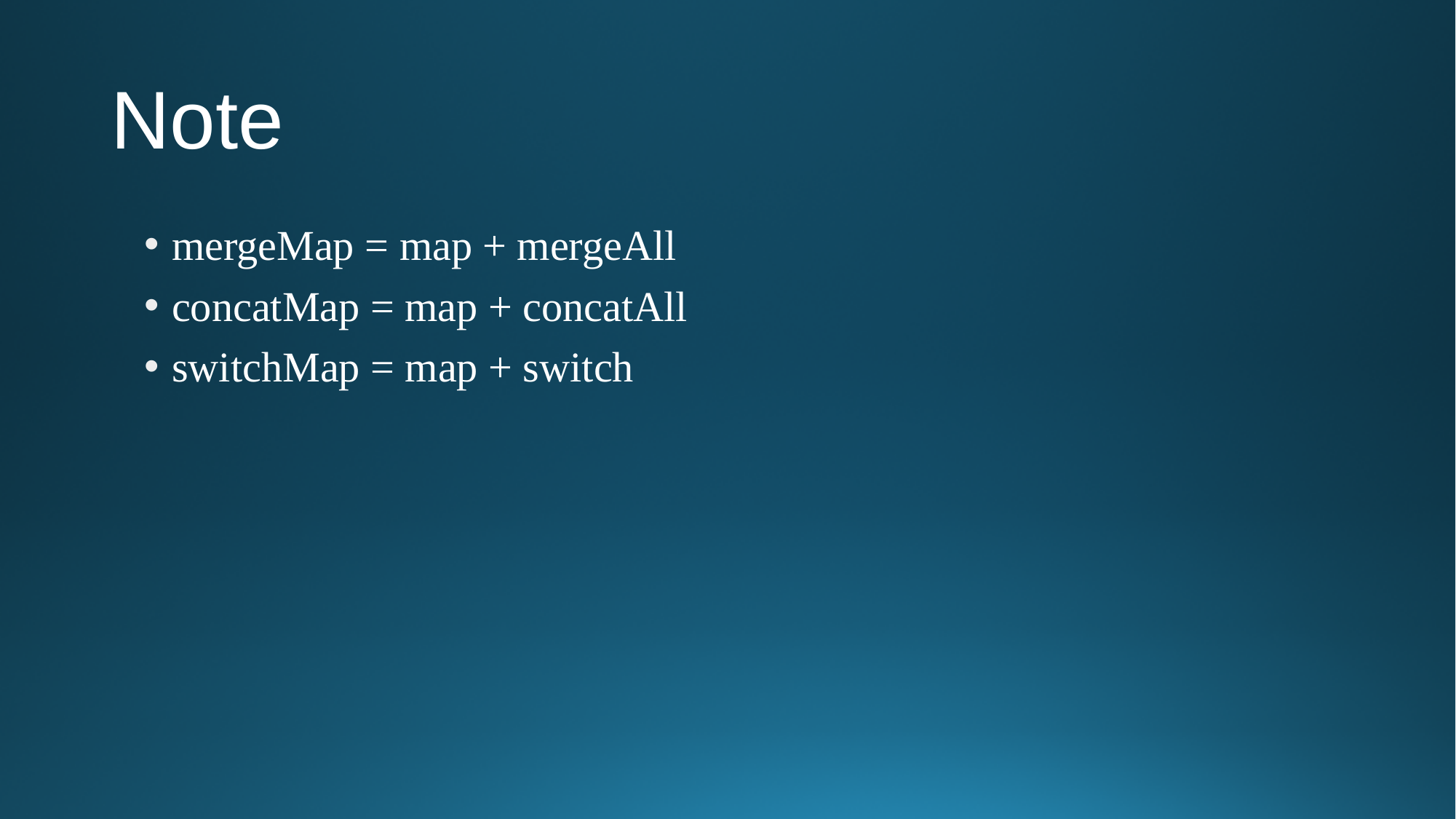

# Note
mergeMap = map + mergeAll
concatMap = map + concatAll
switchMap = map + switch